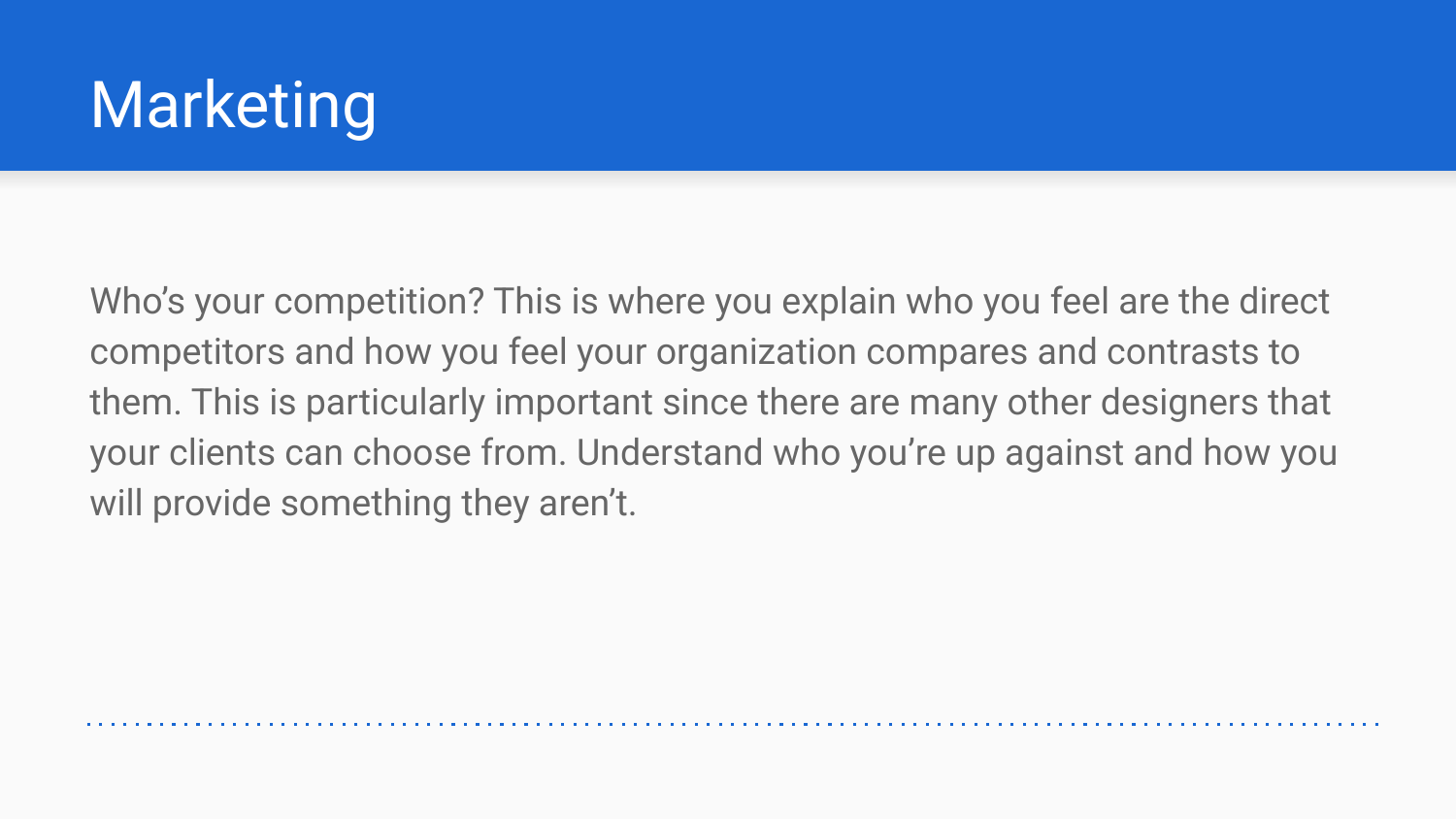

# Marketing
Who’s your competition? This is where you explain who you feel are the direct competitors and how you feel your organization compares and contrasts to them. This is particularly important since there are many other designers that your clients can choose from. Understand who you’re up against and how you will provide something they aren’t.